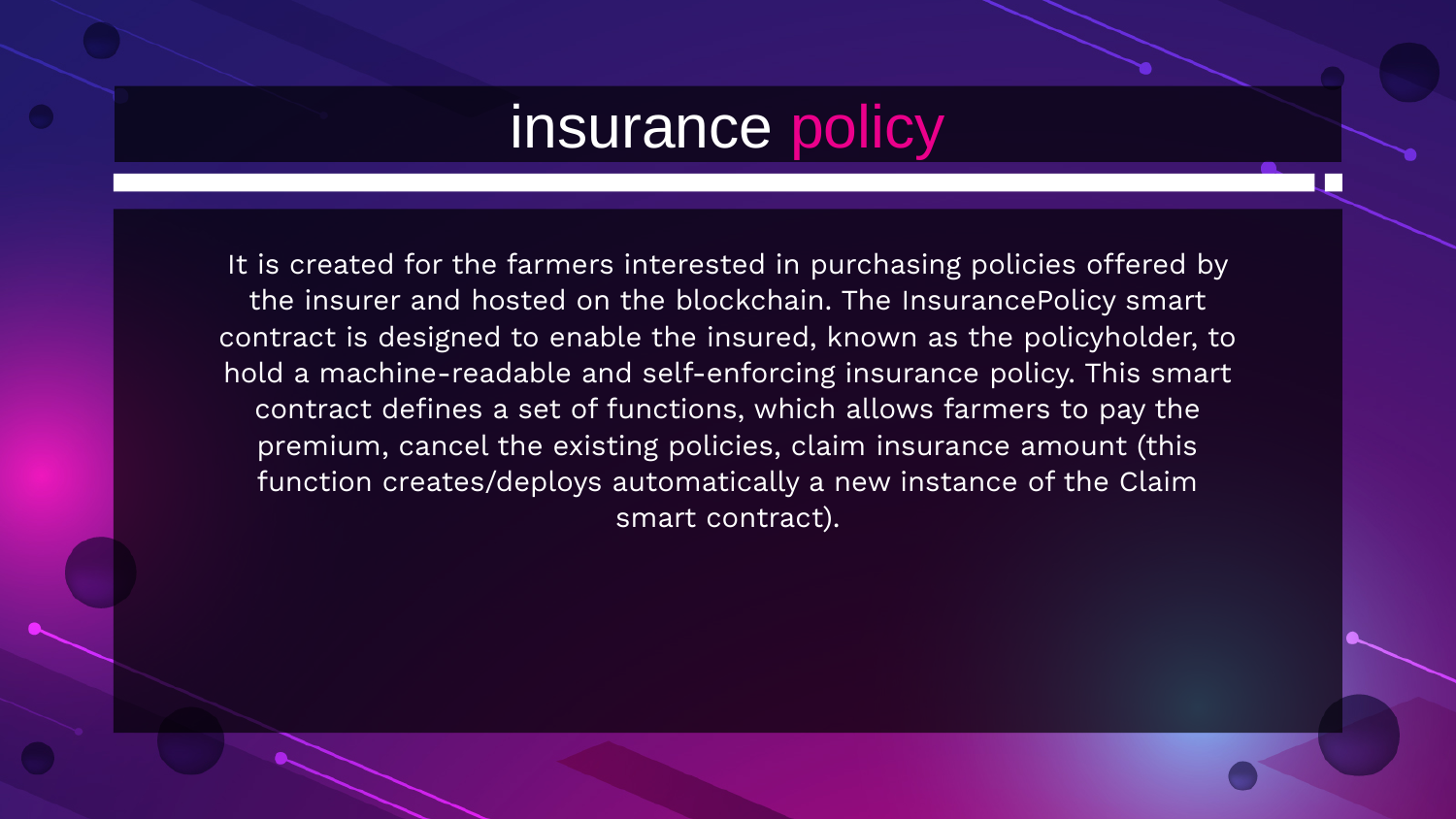

# insurance policy

It is created for the farmers interested in purchasing policies offered by the insurer and hosted on the blockchain. The InsurancePolicy smart contract is designed to enable the insured, known as the policyholder, to hold a machine-readable and self-enforcing insurance policy. This smart contract defines a set of functions, which allows farmers to pay the premium, cancel the existing policies, claim insurance amount (this function creates/deploys automatically a new instance of the Claim smart contract).